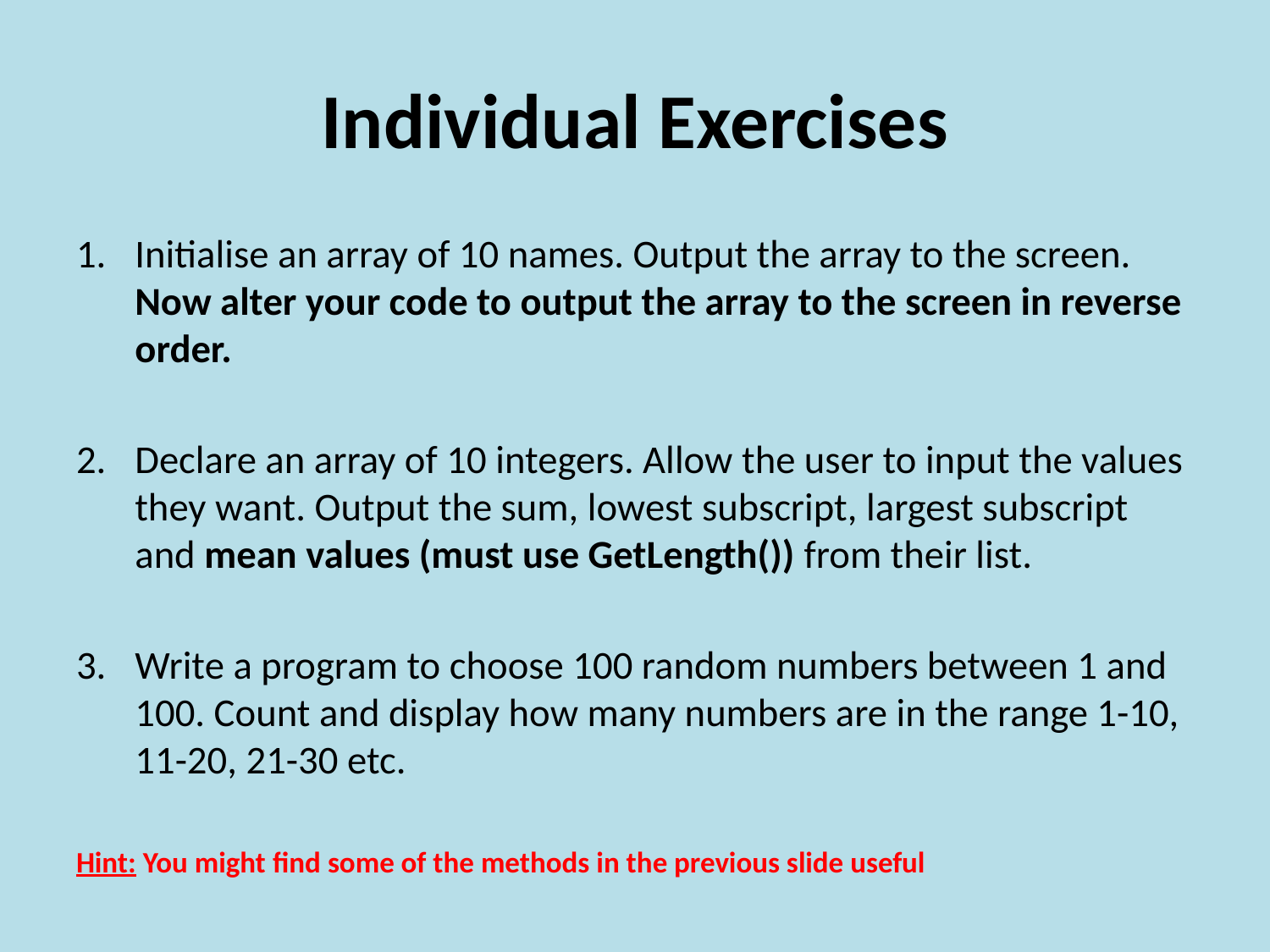

# Individual Exercises
Initialise an array of 10 names. Output the array to the screen. Now alter your code to output the array to the screen in reverse order.

Declare an array of 10 integers. Allow the user to input the values they want. Output the sum, lowest subscript, largest subscript and mean values (must use GetLength()) from their list.

Write a program to choose 100 random numbers between 1 and 100. Count and display how many numbers are in the range 1-10, 11-20, 21-30 etc.

Hint: You might find some of the methods in the previous slide useful